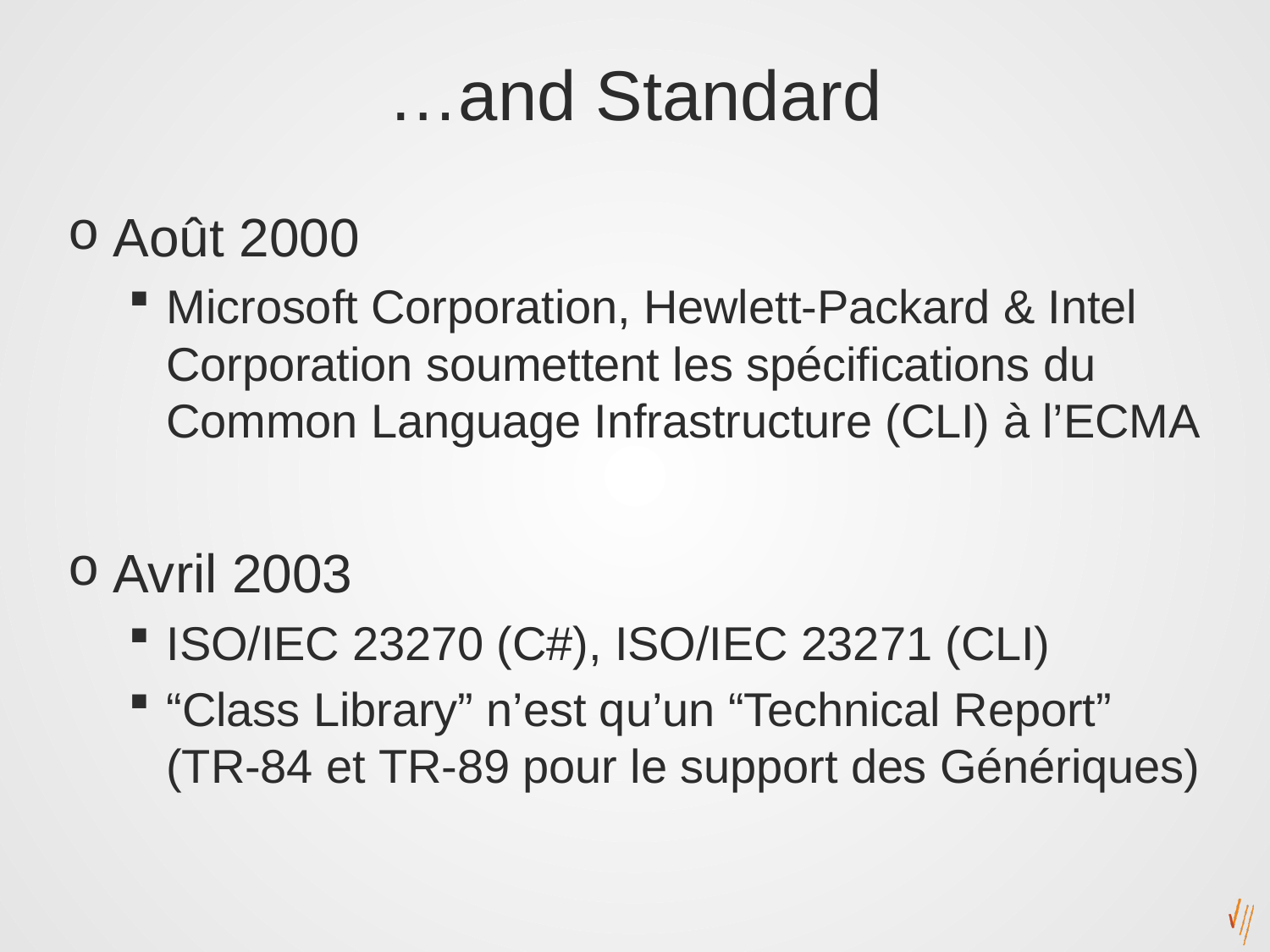

# …and Standard
Août 2000
Microsoft Corporation, Hewlett-Packard & Intel Corporation soumettent les spécifications du Common Language Infrastructure (CLI) à l’ECMA

Avril 2003
ISO/IEC 23270 (C#), ISO/IEC 23271 (CLI)
“Class Library” n’est qu’un “Technical Report” (TR-84 et TR-89 pour le support des Génériques)